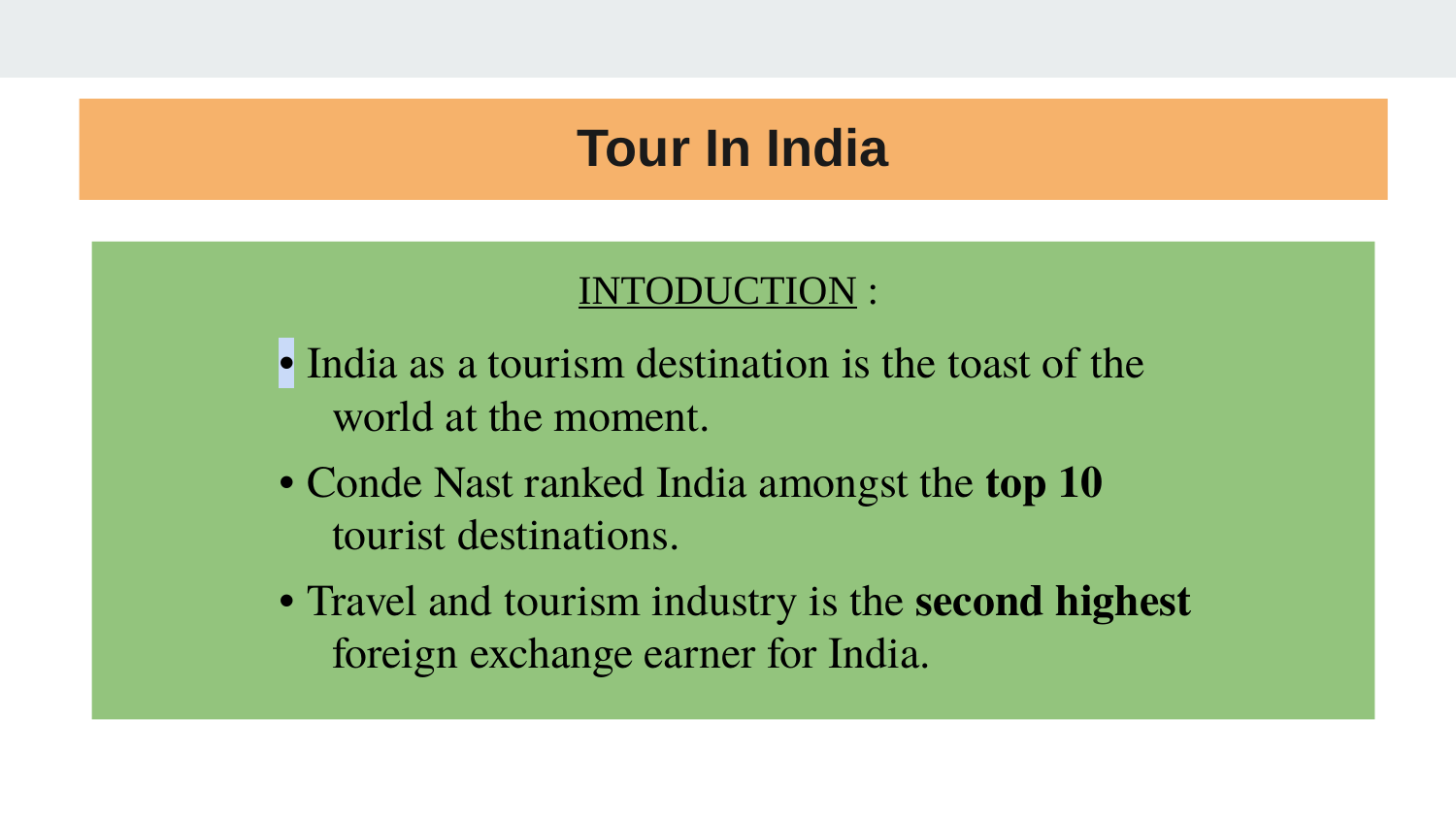

# Tour In India
INTODUCTION :
• India as a tourism destination is the toast of the world at the moment.
• Conde Nast ranked India amongst the top 10 tourist destinations.
• Travel and tourism industry is the second highest foreign exchange earner for India.